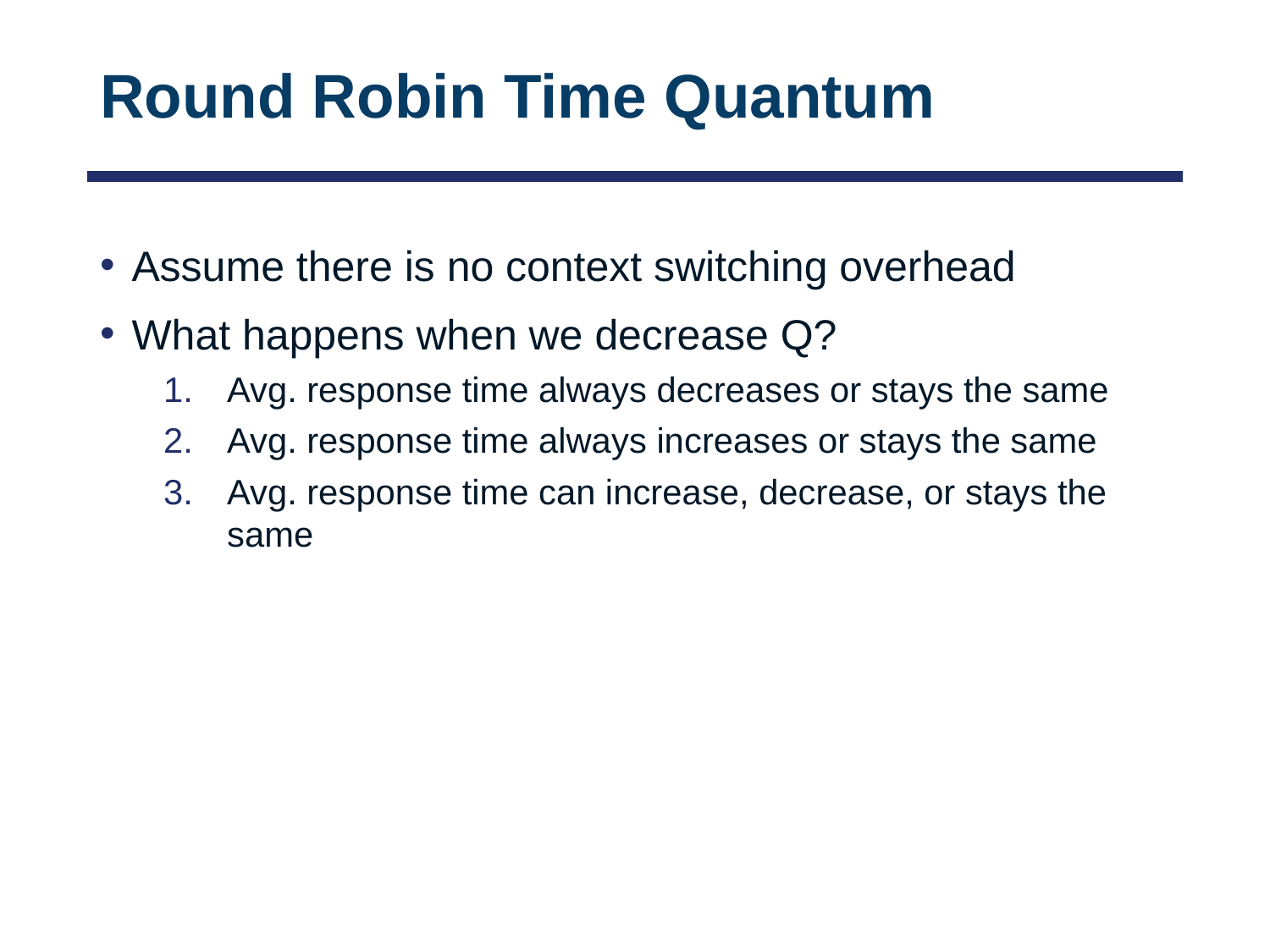

# Round Robin Time Quantum
Assume there is no context switching overhead
What happens when we decrease Q?
Avg. response time always decreases or stays the same
Avg. response time always increases or stays the same
Avg. response time can increase, decrease, or stays the same